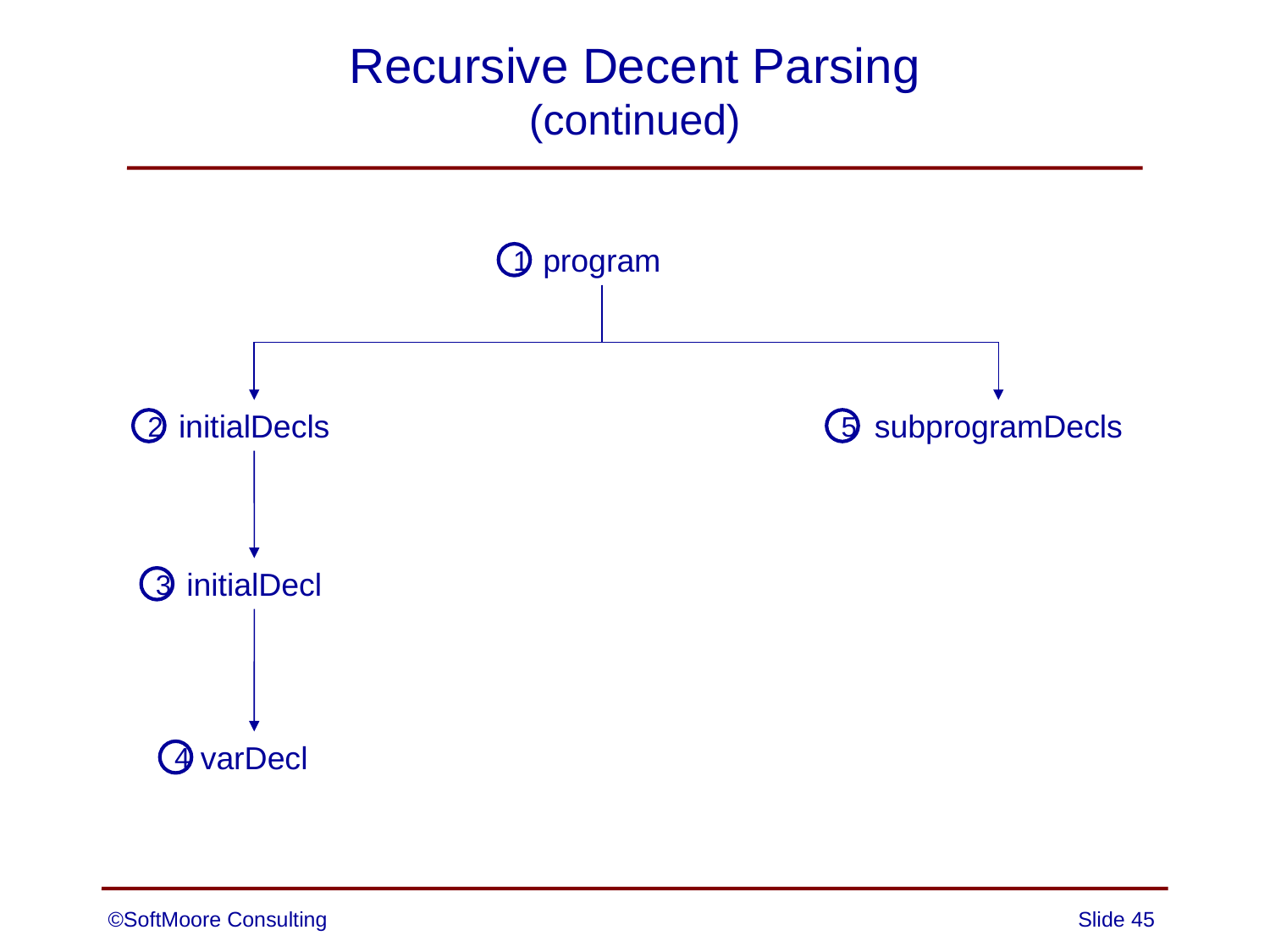

# Recursive Decent Parsing (continued)
program
1
initialDecls
subprogramDecls
2
5
initialDecl
3
varDecl
4
©SoftMoore Consulting
Slide 45